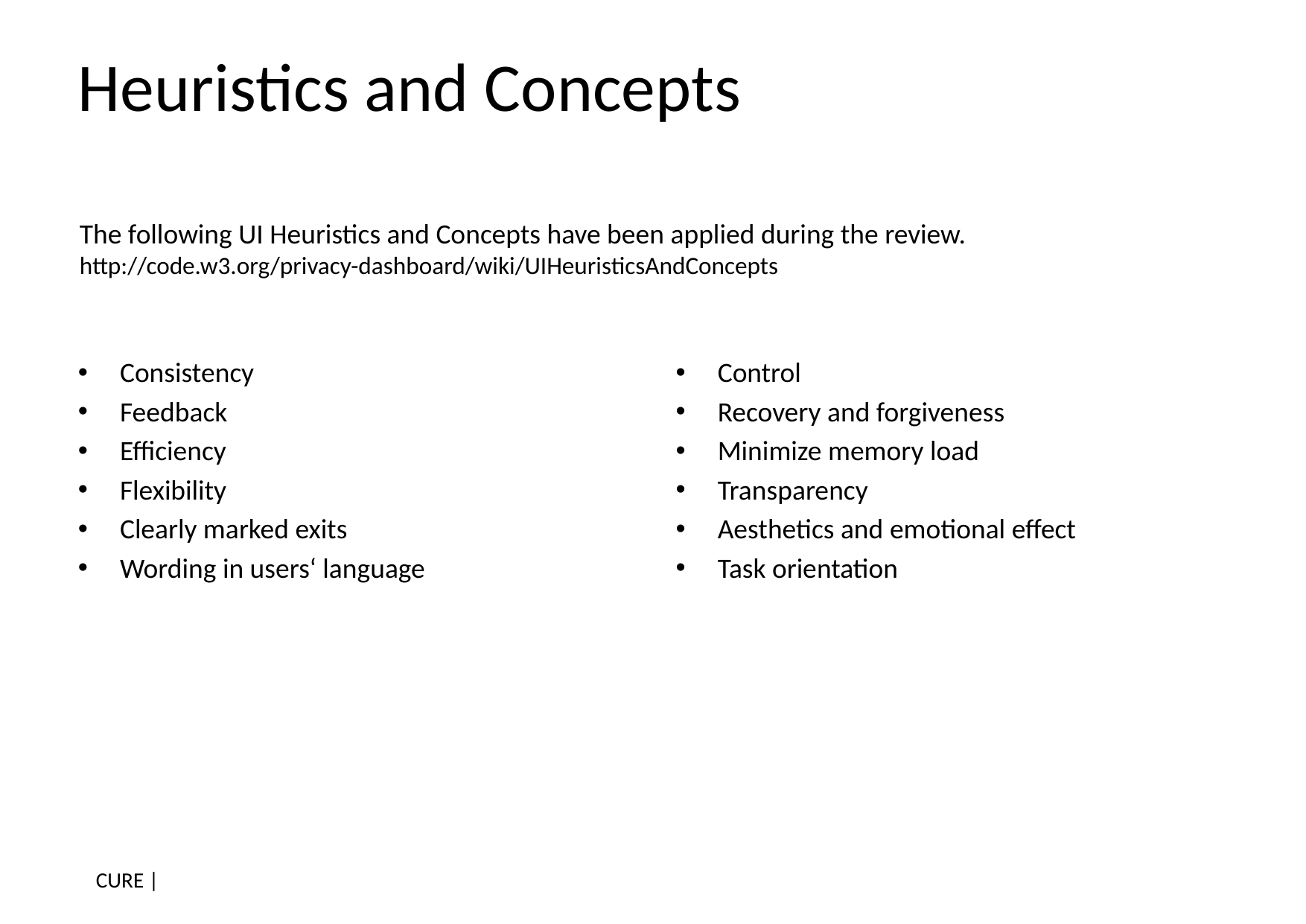

# Heuristics and Concepts
The following UI Heuristics and Concepts have been applied during the review.
http://code.w3.org/privacy-dashboard/wiki/UIHeuristicsAndConcepts

Consistency
Feedback
Efficiency
Flexibility
Clearly marked exits
Wording in users‘ language

Control
Recovery and forgiveness
Minimize memory load
Transparency
Aesthetics and emotional effect
Task orientation